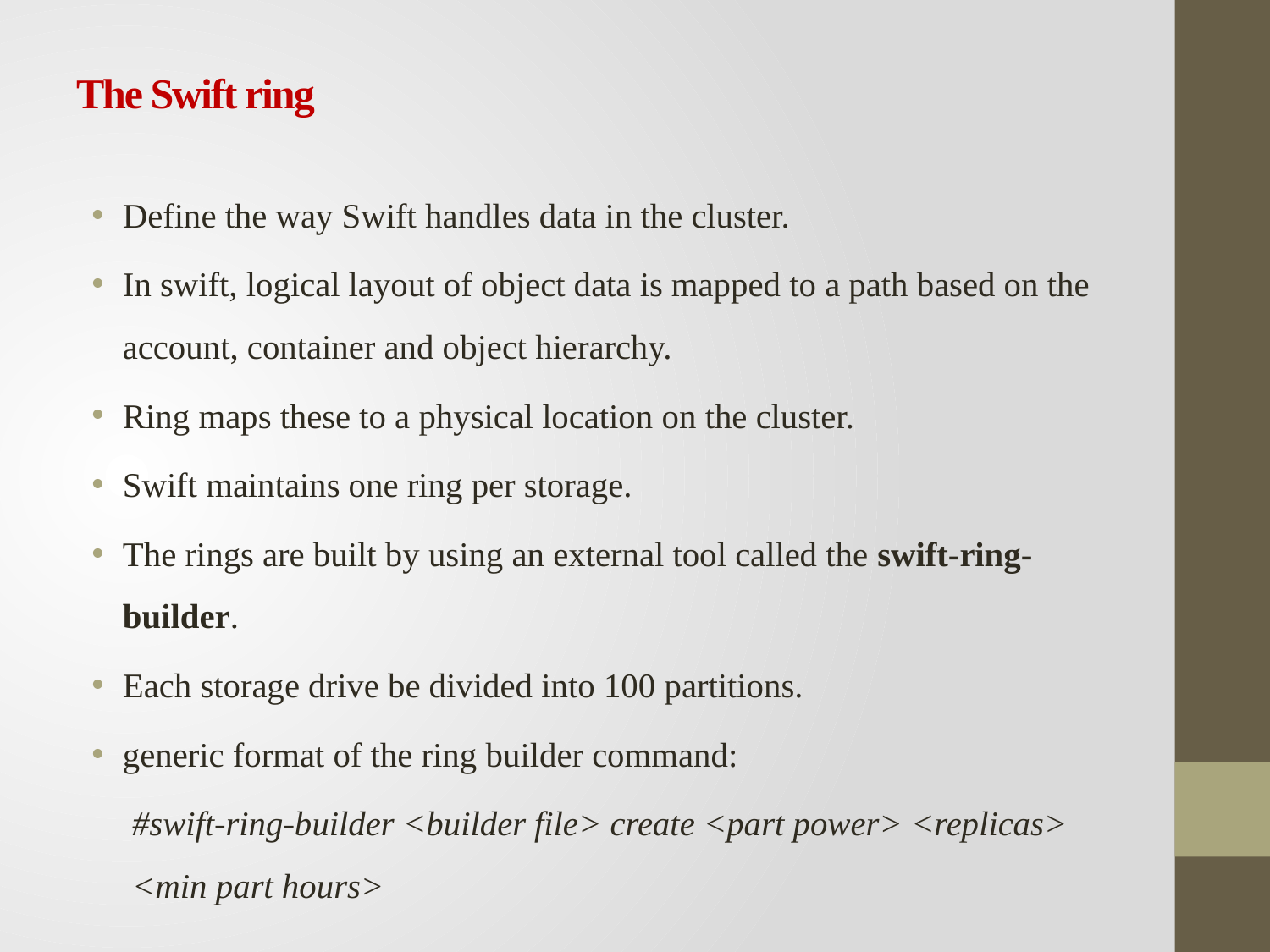

# The Swift ring
Define the way Swift handles data in the cluster.
In swift, logical layout of object data is mapped to a path based on the account, container and object hierarchy.
Ring maps these to a physical location on the cluster.
Swift maintains one ring per storage.
The rings are built by using an external tool called the swift-ring-builder.
Each storage drive be divided into 100 partitions.
generic format of the ring builder command:
#swift-ring-builder <builder file> create <part power> <replicas> <min part hours>